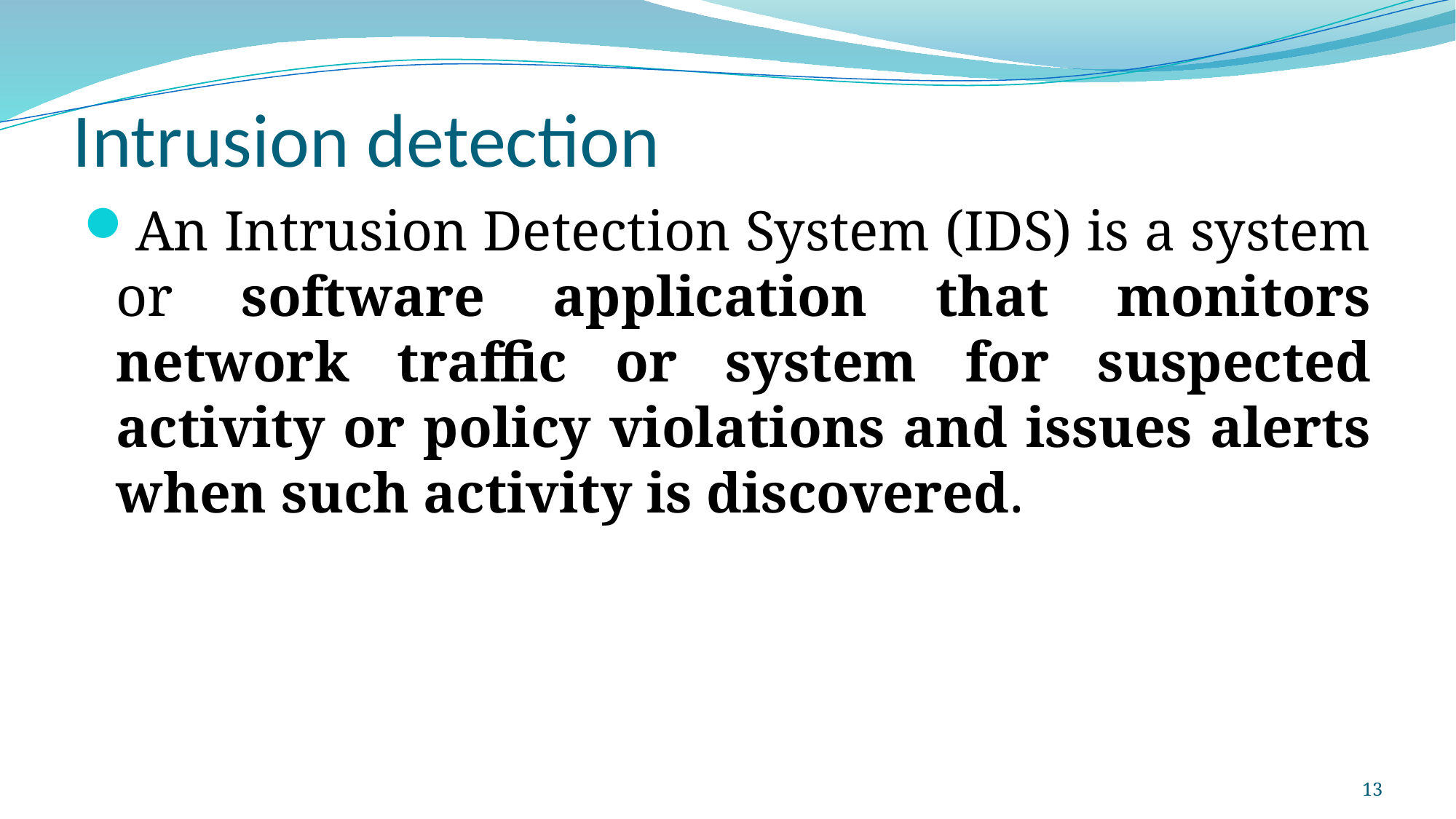

# Intrusion detection
An Intrusion Detection System (IDS) is a system or software application that monitors network traffic or system for suspected activity or policy violations and issues alerts when such activity is discovered.
13